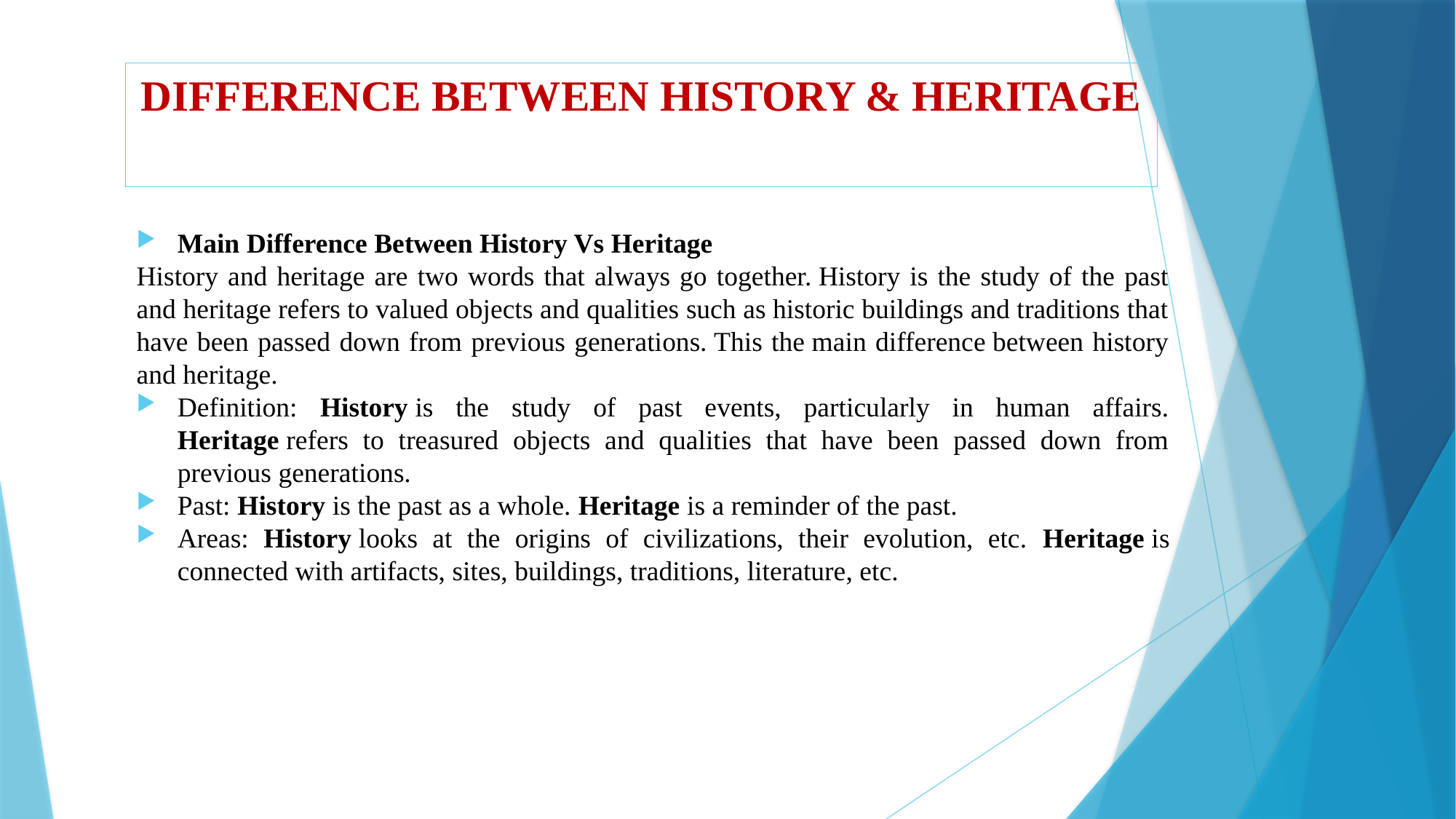

# DIFFERENCE BETWEEN HISTORY & HERITAGE
Main Difference Between History Vs Heritage
History and heritage are two words that always go together. History is the study of the past and heritage refers to valued objects and qualities such as historic buildings and traditions that have been passed down from previous generations. This the main difference between history and heritage.
Definition: History is the study of past events, particularly in human affairs. Heritage refers to treasured objects and qualities that have been passed down from previous generations.
Past: History is the past as a whole. Heritage is a reminder of the past.
Areas: History looks at the origins of civilizations, their evolution, etc. Heritage is connected with artifacts, sites, buildings, traditions, literature, etc.